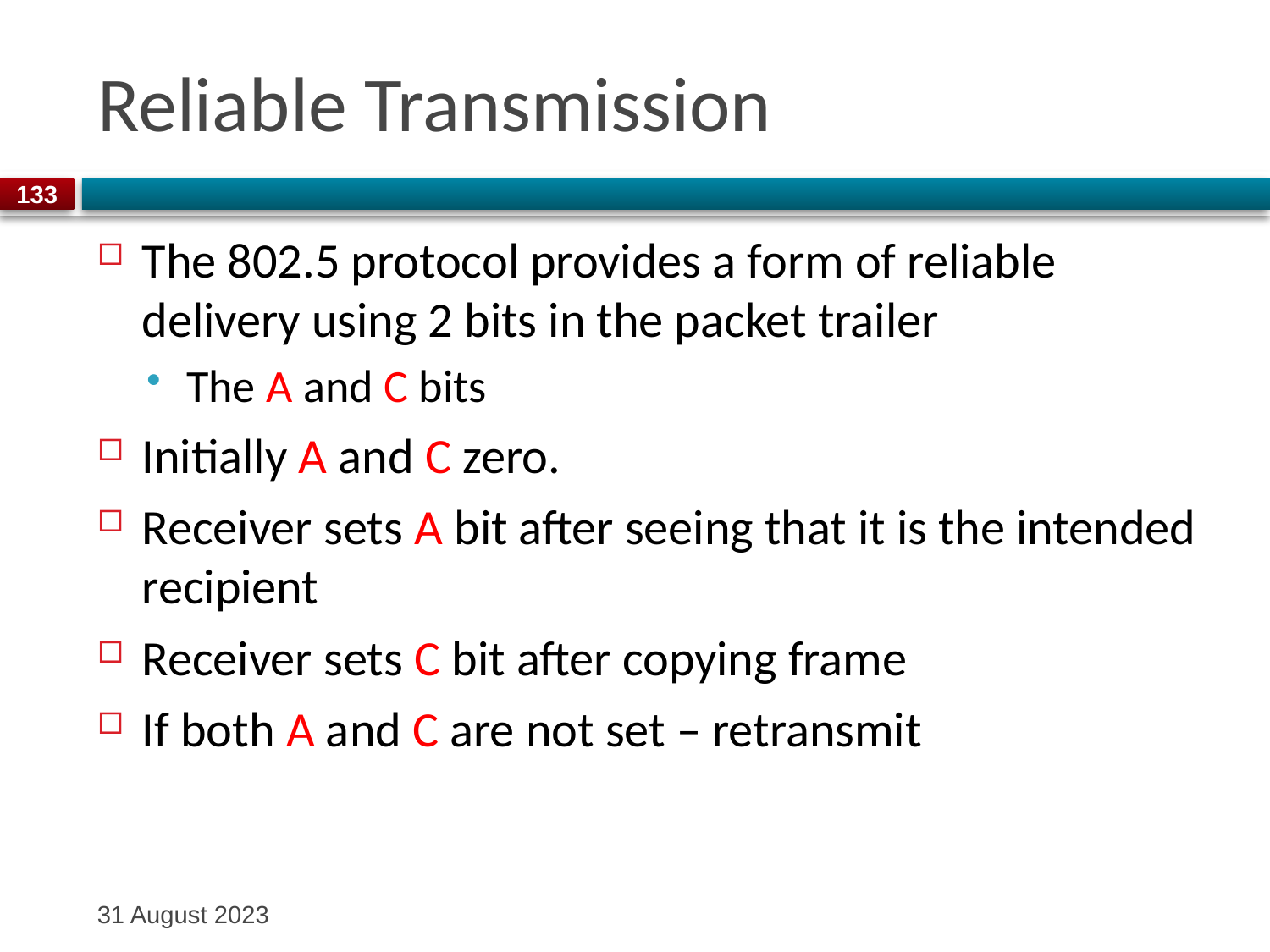

# Reliable Transmission
133
The 802.5 protocol provides a form of reliable delivery using 2 bits in the packet trailer
The A and C bits
Initially A and C zero.
Receiver sets A bit after seeing that it is the intended recipient
Receiver sets C bit after copying frame
If both A and C are not set – retransmit

31 August 2023